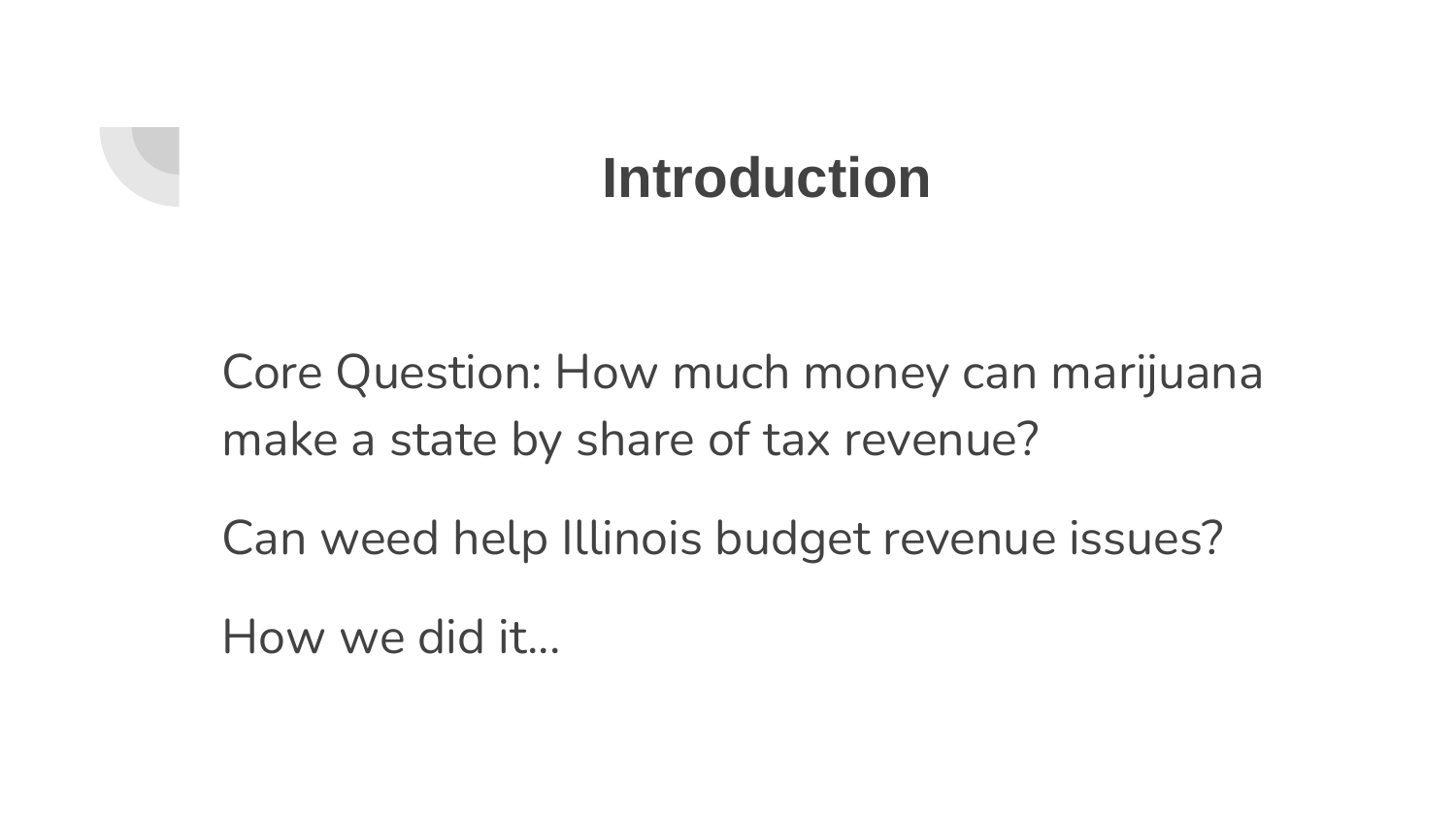

# Introduction
Core Question: How much money can marijuana make a state by share of tax revenue?
Can weed help Illinois budget revenue issues?
How we did it...